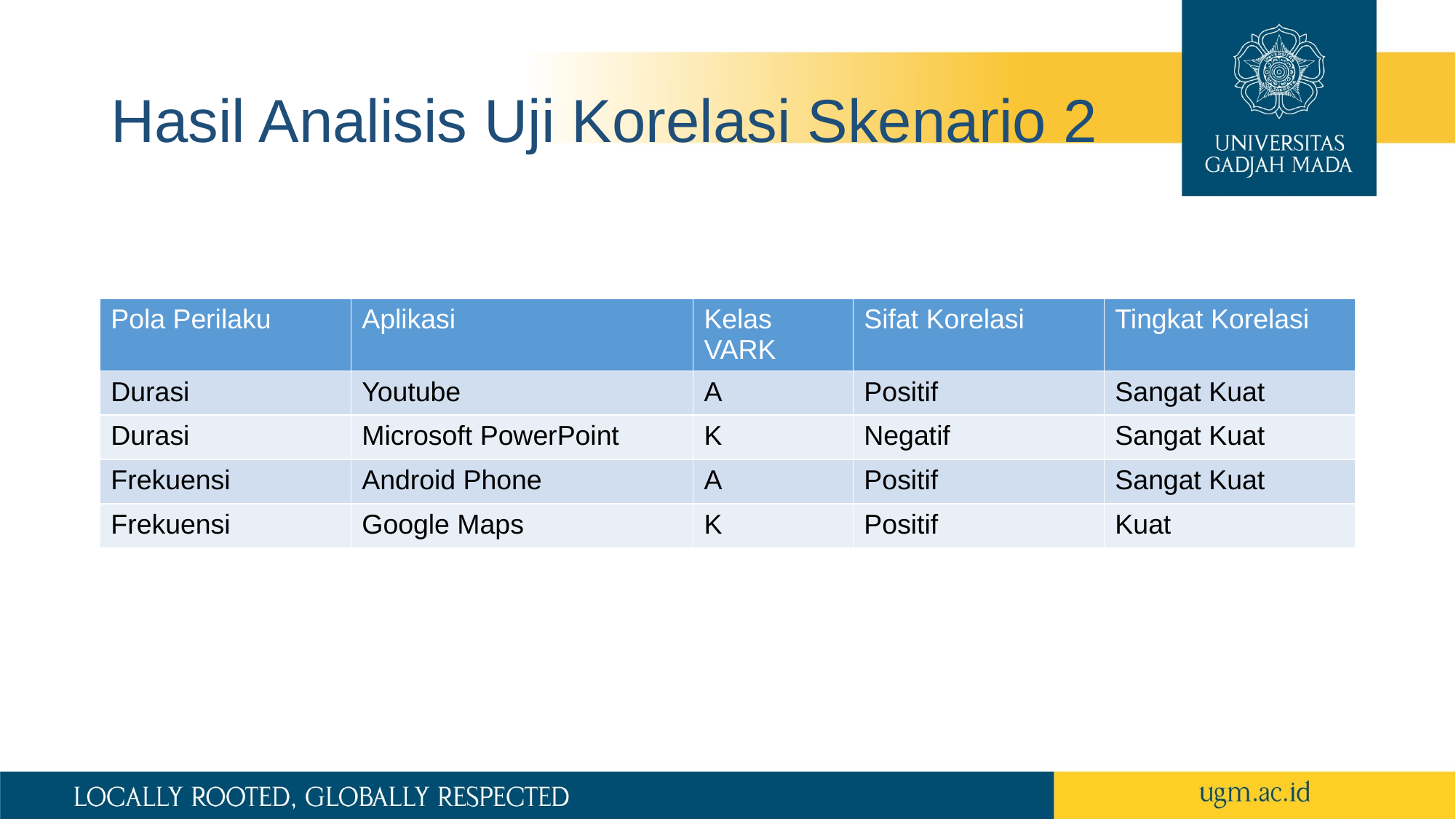

# Hasil Analisis Uji Korelasi Skenario 2
| Pola Perilaku | Aplikasi | Kelas VARK | Sifat Korelasi | Tingkat Korelasi |
| --- | --- | --- | --- | --- |
| Durasi | Youtube | A | Positif | Sangat Kuat |
| Durasi | Microsoft PowerPoint | K | Negatif | Sangat Kuat |
| Frekuensi | Android Phone | A | Positif | Sangat Kuat |
| Frekuensi | Google Maps | K | Positif | Kuat |